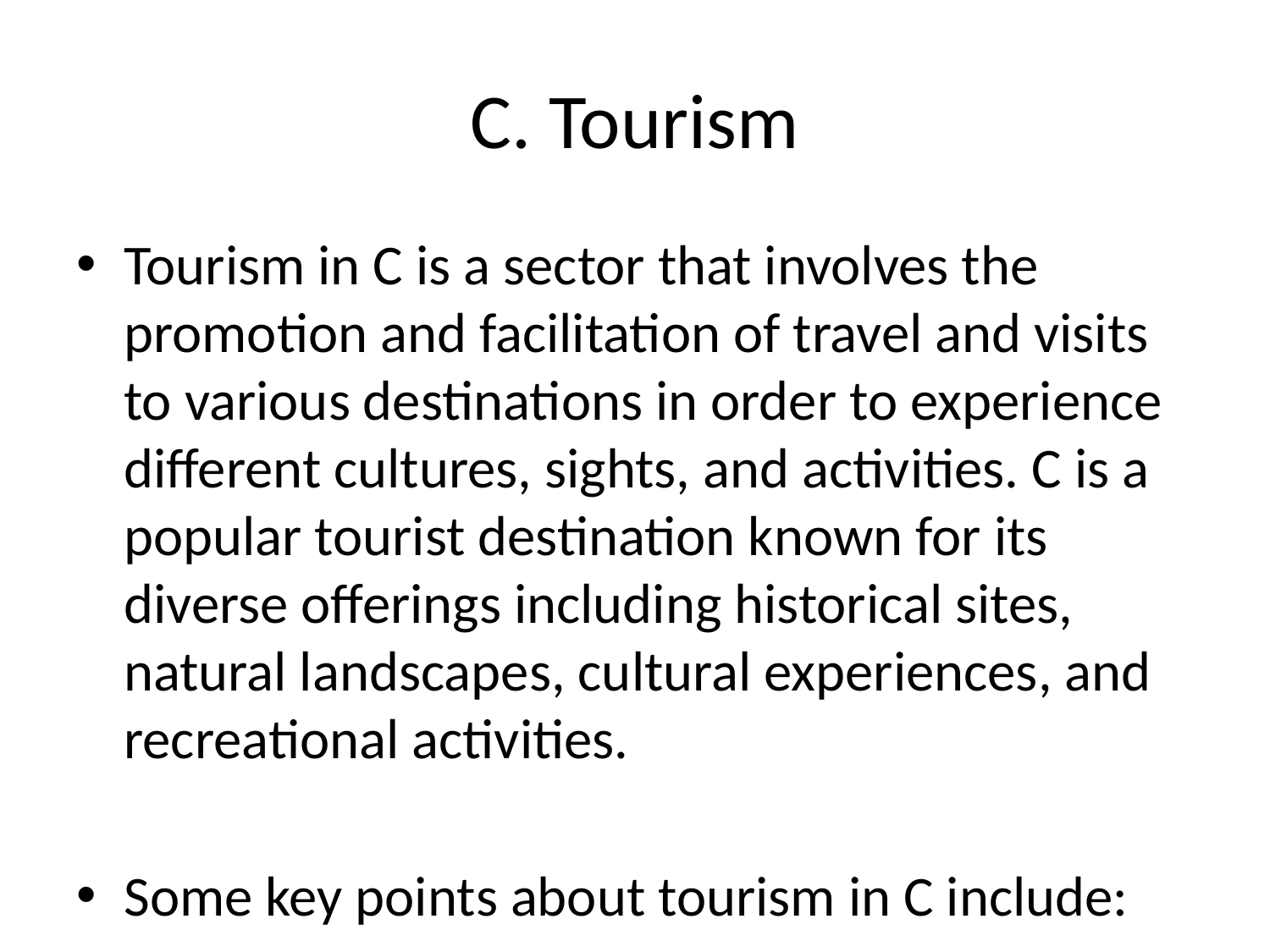

# C. Tourism
Tourism in C is a sector that involves the promotion and facilitation of travel and visits to various destinations in order to experience different cultures, sights, and activities. C is a popular tourist destination known for its diverse offerings including historical sites, natural landscapes, cultural experiences, and recreational activities.

Some key points about tourism in C include:

1. **Attractions**: C offers a wide range of attractions for tourists such as ancient ruins, historic cities, vibrant markets, beautiful beaches, national parks, and unique cultural experiences.

2. **Activities**: Tourists in C can engage in activities such as hiking, snorkeling, diving, sightseeing, shopping, culinary experiences, and exploring local traditions and customs.

3. **Infrastructure**: The tourism industry in C is supported by a range of infrastructure including hotels, resorts, restaurants, transportation services, tour operators, and other amenities to cater to the needs of travelers.

4. **Economic Impact**: Tourism plays a significant role in the economy of C, generating revenue, creating job opportunities, and supporting local businesses and industries.

5. **Sustainability**: With the growing awareness of sustainable tourism practices, efforts are being made in C to promote responsible tourism, preserve natural resources, protect cultural heritage, and support local communities.

Overall, tourism in C is a dynamic and diverse industry that contributes to the country's economy, cultural exchange, and global connections. Tourists visiting C can expect to immerse themselves in a rich tapestry of experiences that showcase the beauty and diversity of the country.